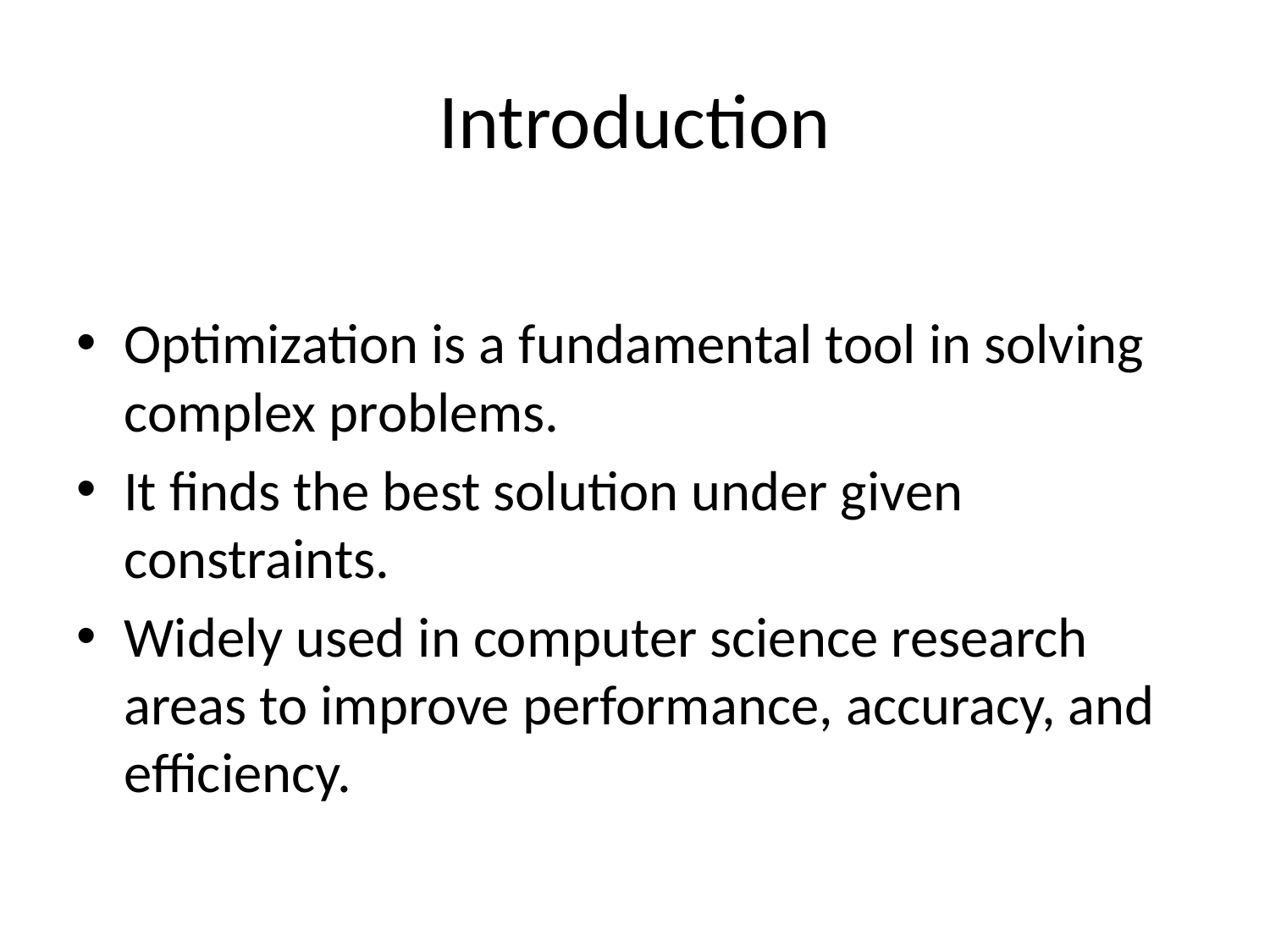

# Introduction

Optimization is a fundamental tool in solving complex problems.
It finds the best solution under given constraints.
Widely used in computer science research areas to improve performance, accuracy, and efficiency.